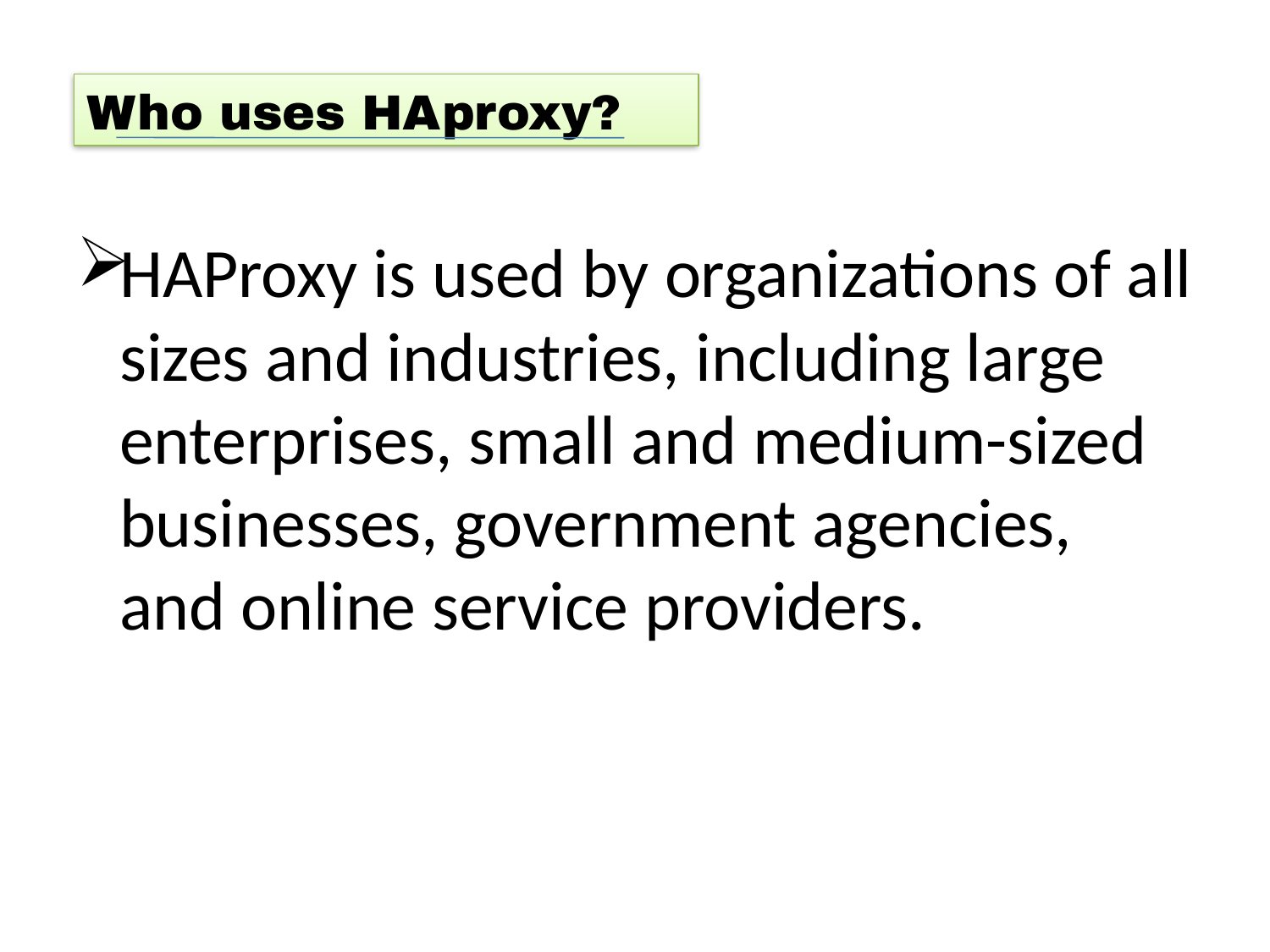

Who uses HAproxy?
HAProxy is used by organizations of all sizes and industries, including large enterprises, small and medium-sized businesses, government agencies, and online service providers.